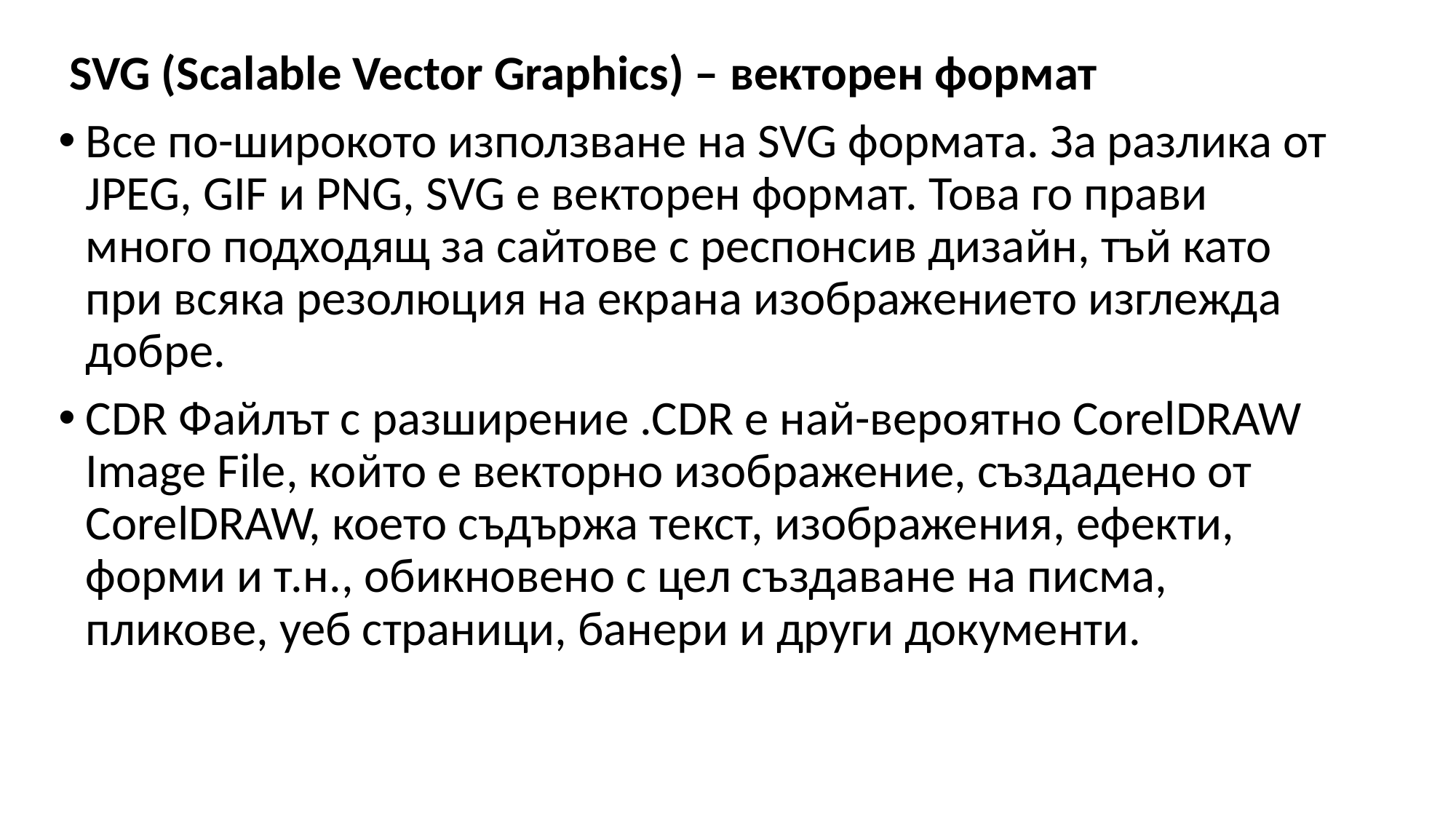

SVG (Scalable Vector Graphics) – векторен формат
Все по-широкото използване на SVG формата. За разлика от JPEG, GIF и PNG, SVG е векторен формат. Това го прави много подходящ за сайтове с респонсив дизайн, тъй като при всяка резолюция на екрана изображението изглежда добре.
CDR Файлът с разширение .CDR е най-вероятно CorelDRAW Image File, който е векторно изображение, създадено от CorelDRAW, което съдържа текст, изображения, ефекти, форми и т.н., обикновено с цел създаване на писма, пликове, уеб страници, банери и други документи.